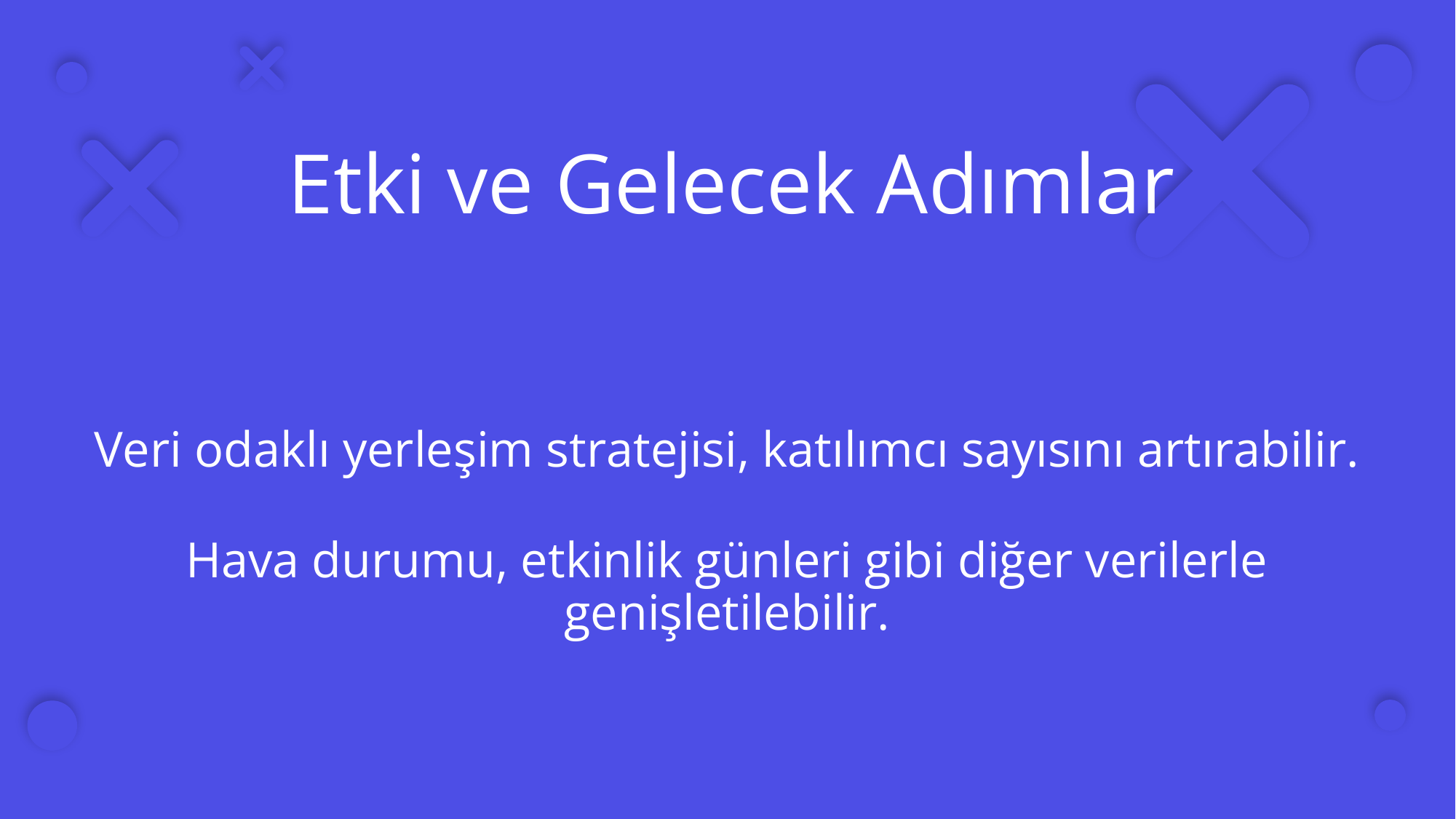

# Etki ve Gelecek Adımlar
Veri odaklı yerleşim stratejisi, katılımcı sayısını artırabilir.
Hava durumu, etkinlik günleri gibi diğer verilerle genişletilebilir.